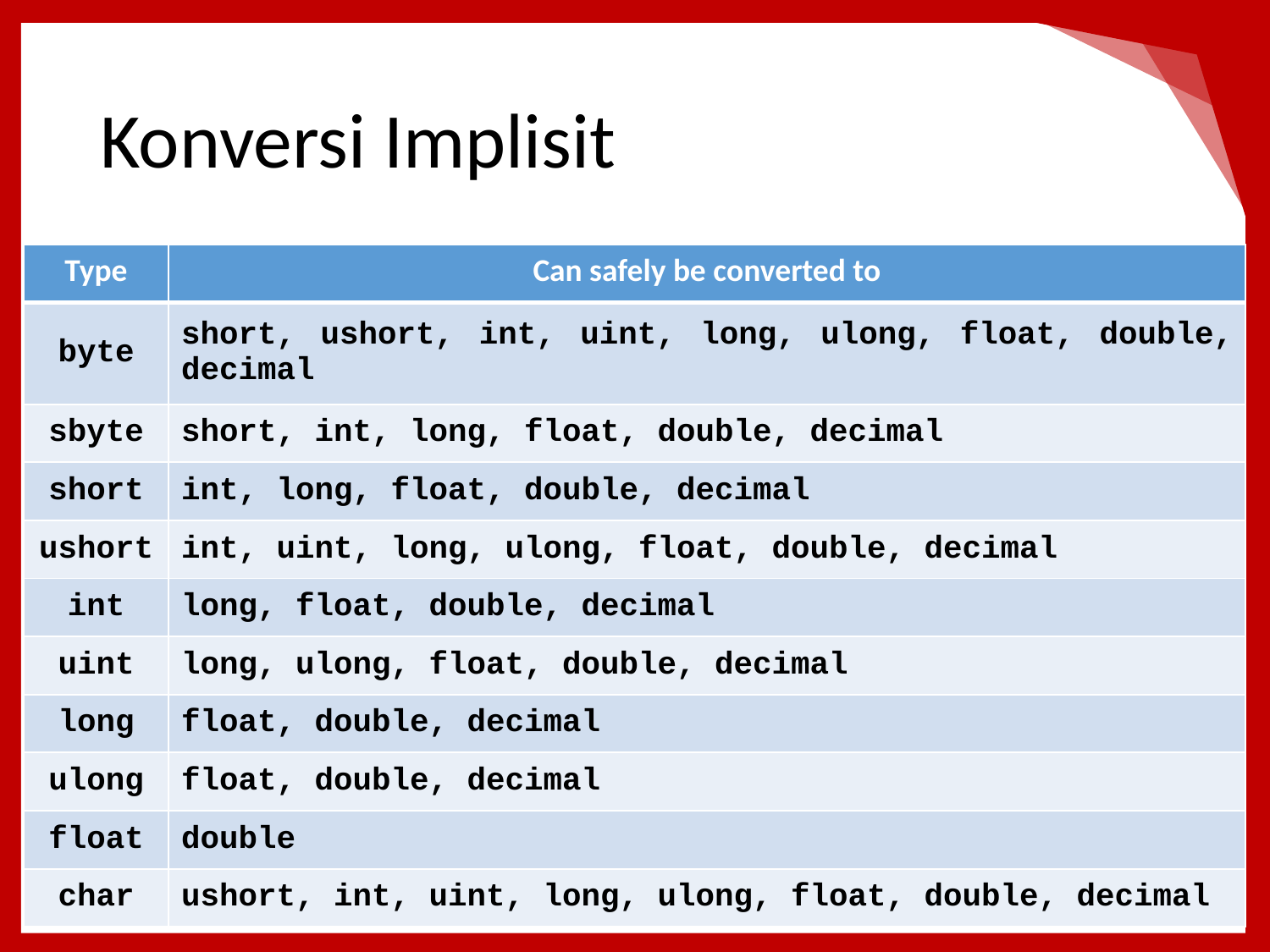

# Konversi Implisit
| Type | Can safely be converted to |
| --- | --- |
| byte | short, ushort, int, uint, long, ulong, float, double, decimal |
| sbyte | short, int, long, float, double, decimal |
| short | int, long, float, double, decimal |
| ushort | int, uint, long, ulong, float, double, decimal |
| int | long, float, double, decimal |
| uint | long, ulong, float, double, decimal |
| long | float, double, decimal |
| ulong | float, double, decimal |
| float | double |
| char | ushort, int, uint, long, ulong, float, double, decimal |